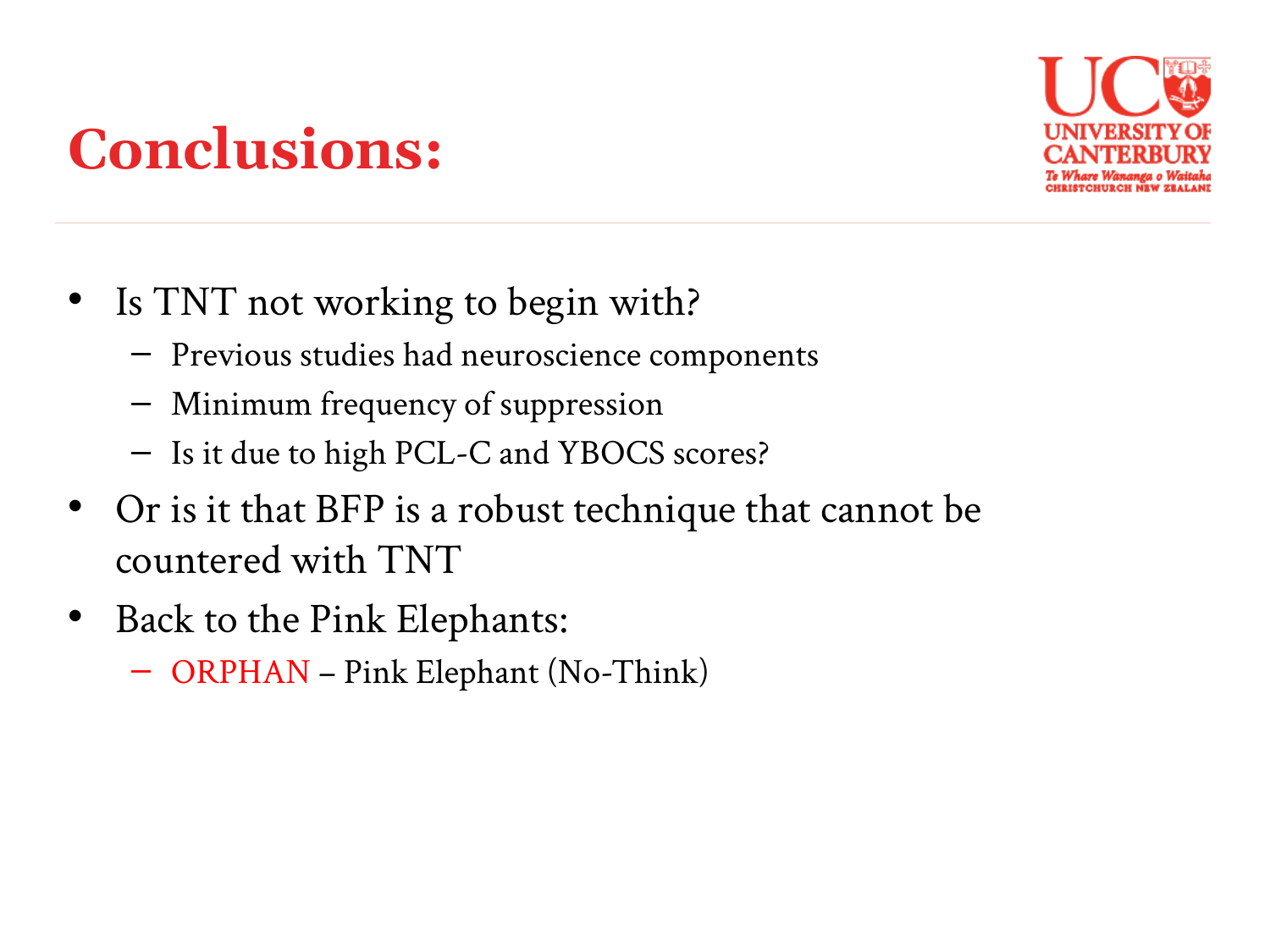

# Conclusions:
Is TNT not working to begin with?
Previous studies had neuroscience components
Minimum frequency of suppression
Is it due to high PCL-C and YBOCS scores?
Or is it that BFP is a robust technique that cannot be countered with TNT
Back to the Pink Elephants:
ORPHAN – Pink Elephant (No-Think)